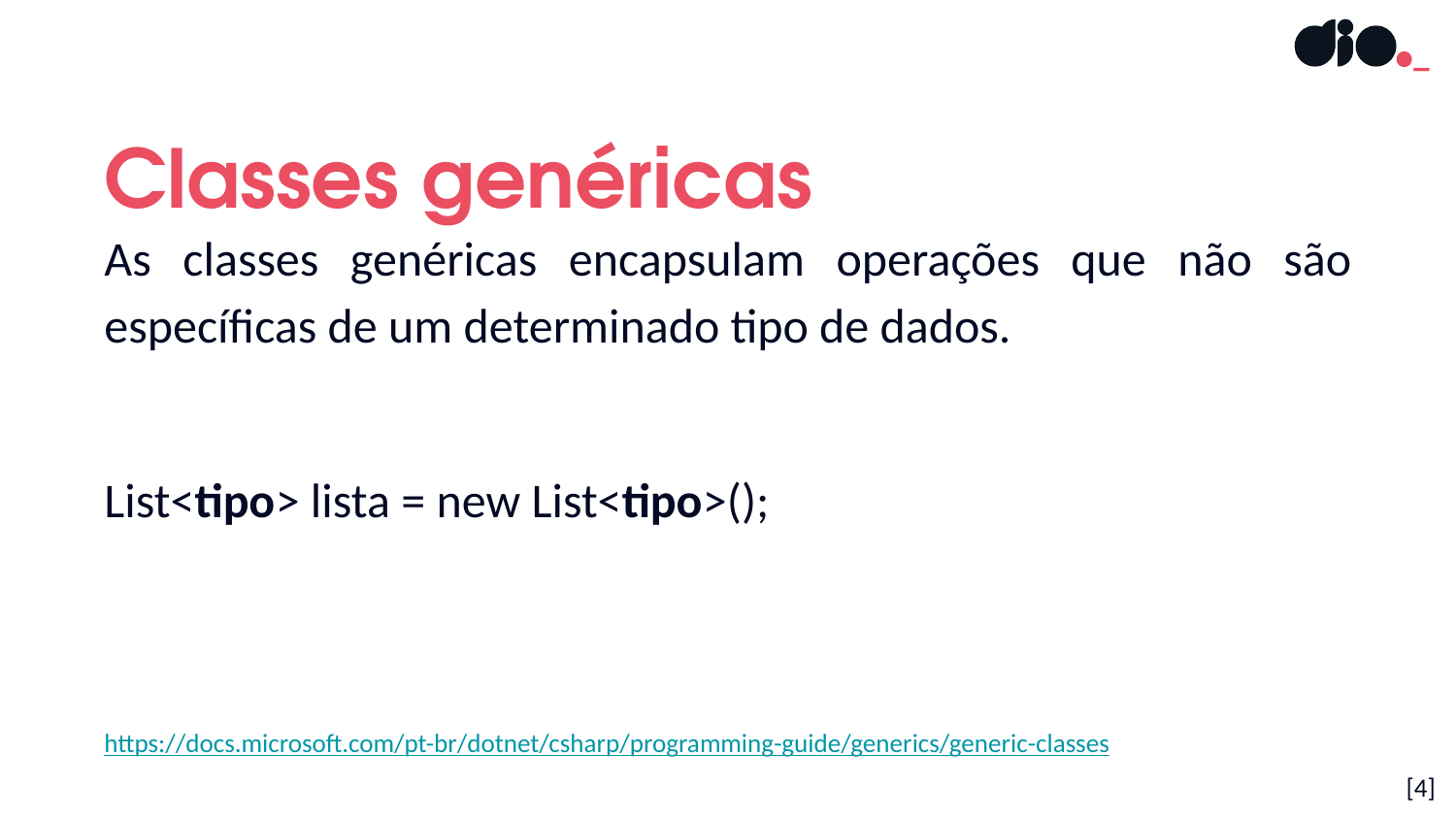

Classes genéricas

As classes genéricas encapsulam operações que não são específicas de um determinado tipo de dados.

List<tipo> lista = new List<tipo>();

https://docs.microsoft.com/pt-br/dotnet/csharp/programming-guide/generics/generic-classes

# [4]